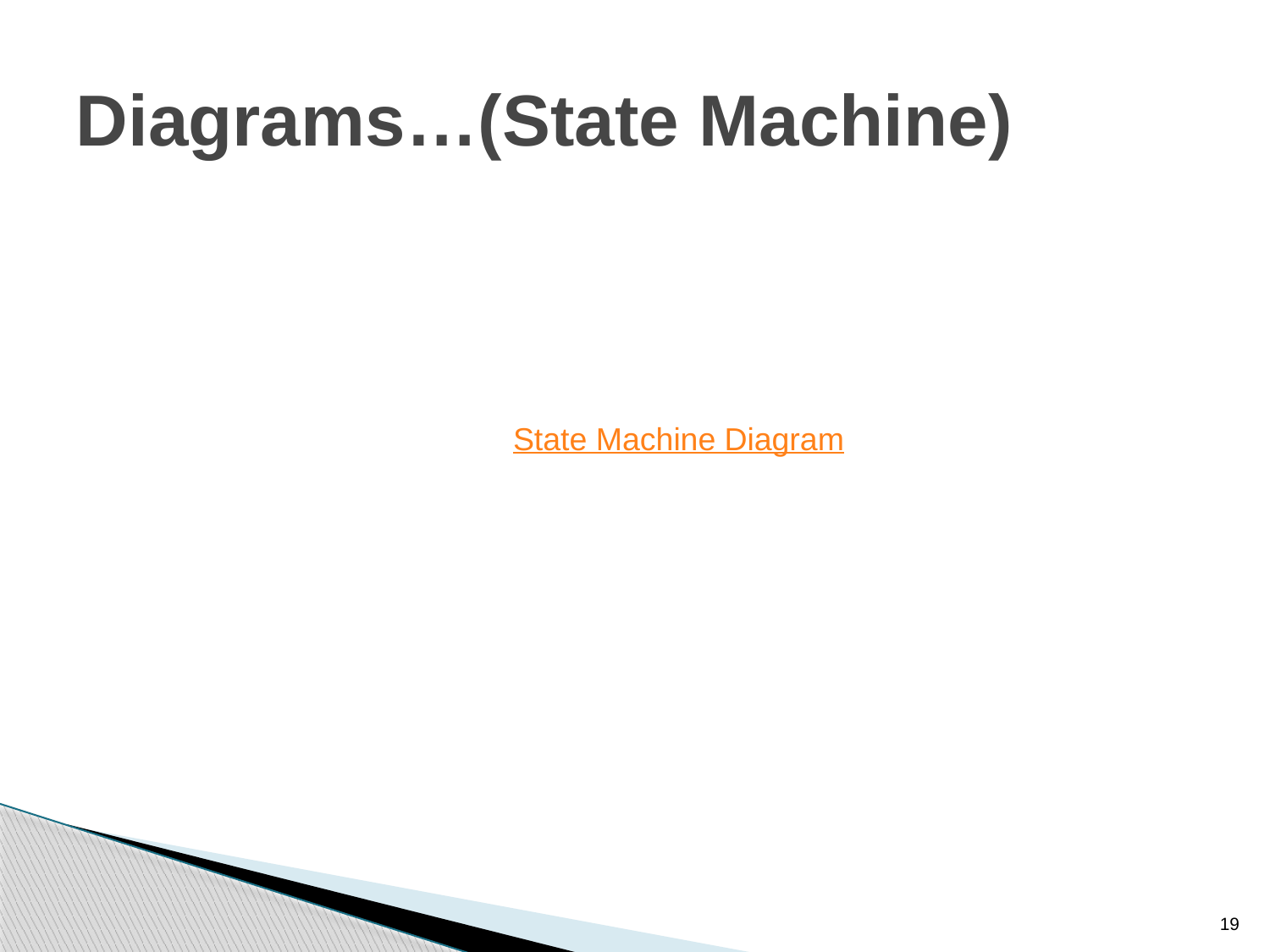

# Diagrams…(State Machine)
State Machine Diagram
19